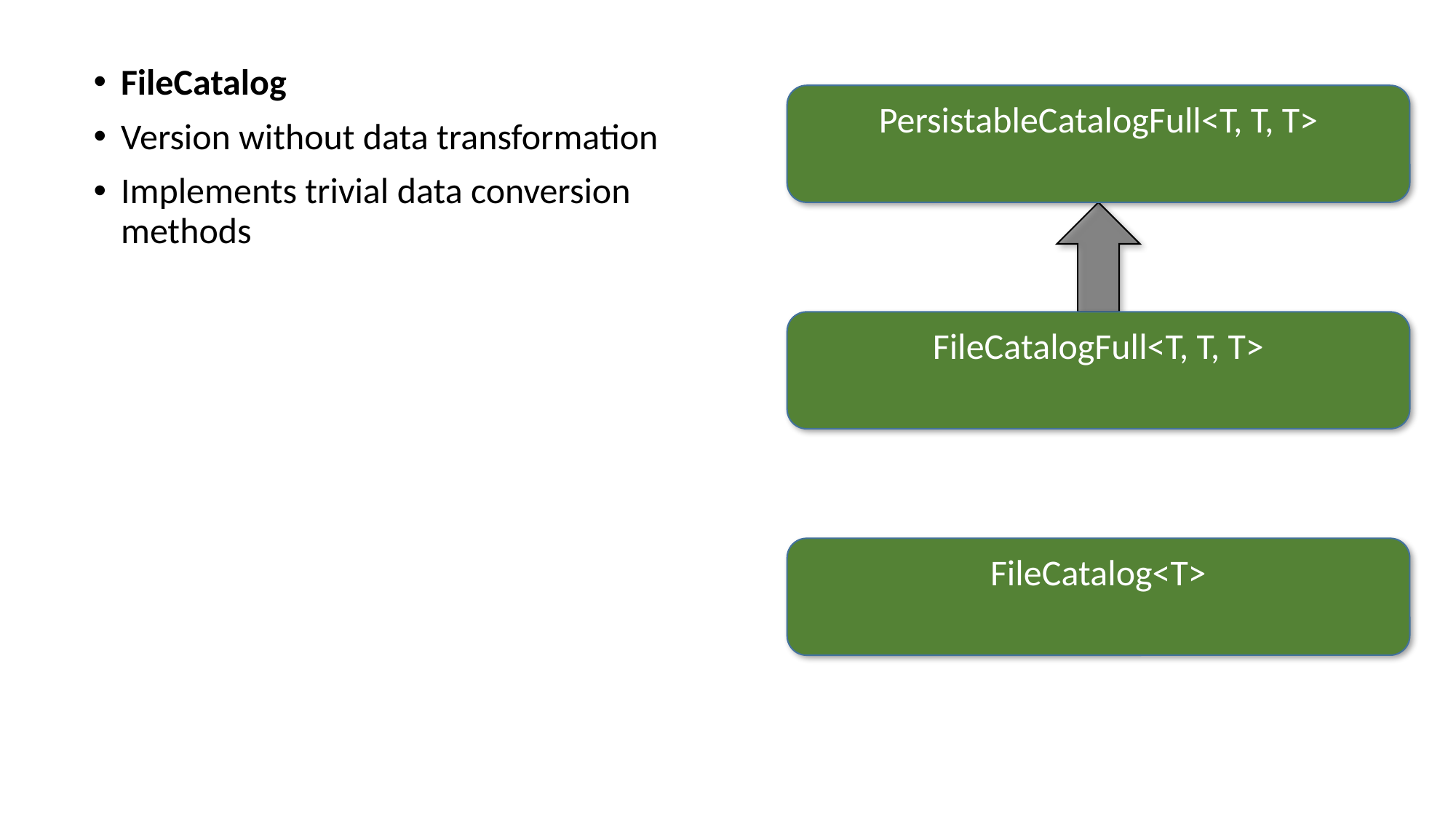

FileCatalog
Version without data transformation
Implements trivial data conversion methods
PersistableCatalogFull<T, T, T>

FileCatalogFull<T, T, T>

FileCatalog<T>